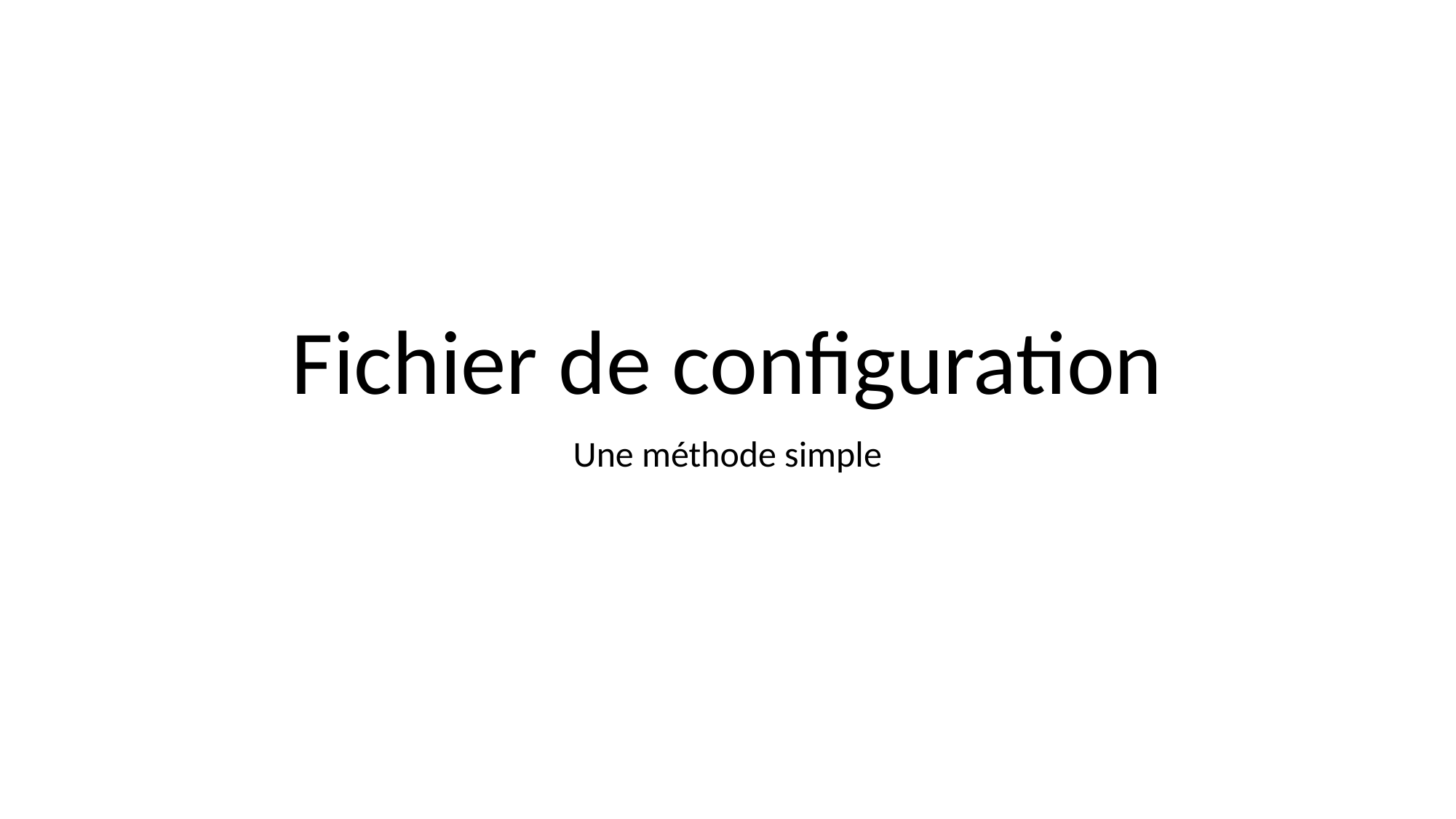

# Fichier de configuration
Une méthode simple